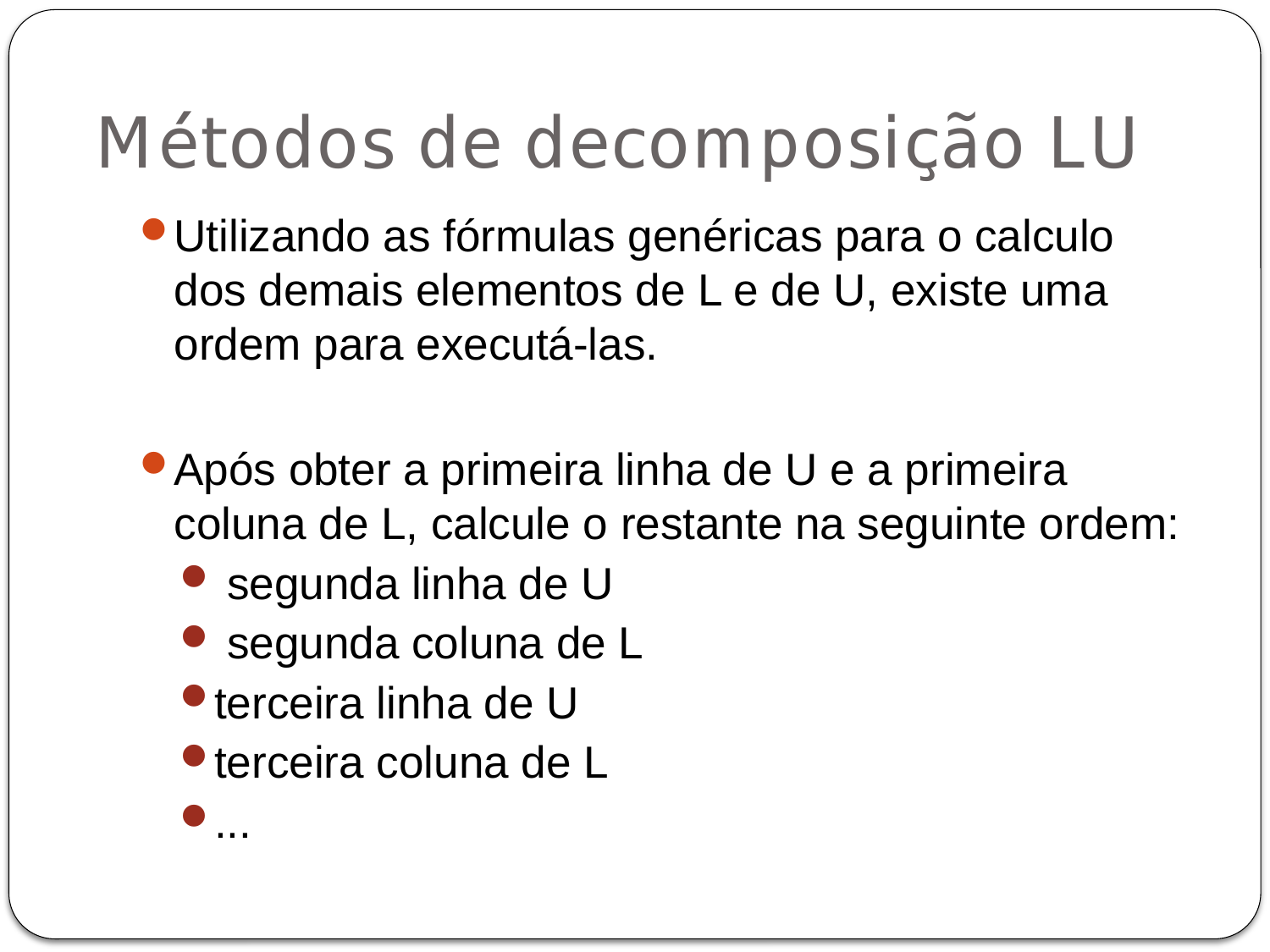

# Métodos de decomposição LU
Utilizando as fórmulas genéricas para o calculo dos demais elementos de L e de U, existe uma ordem para executá-las.

Após obter a primeira linha de U e a primeira coluna de L, calcule o restante na seguinte ordem:
 segunda linha de U
 segunda coluna de L
terceira linha de U
terceira coluna de L
...